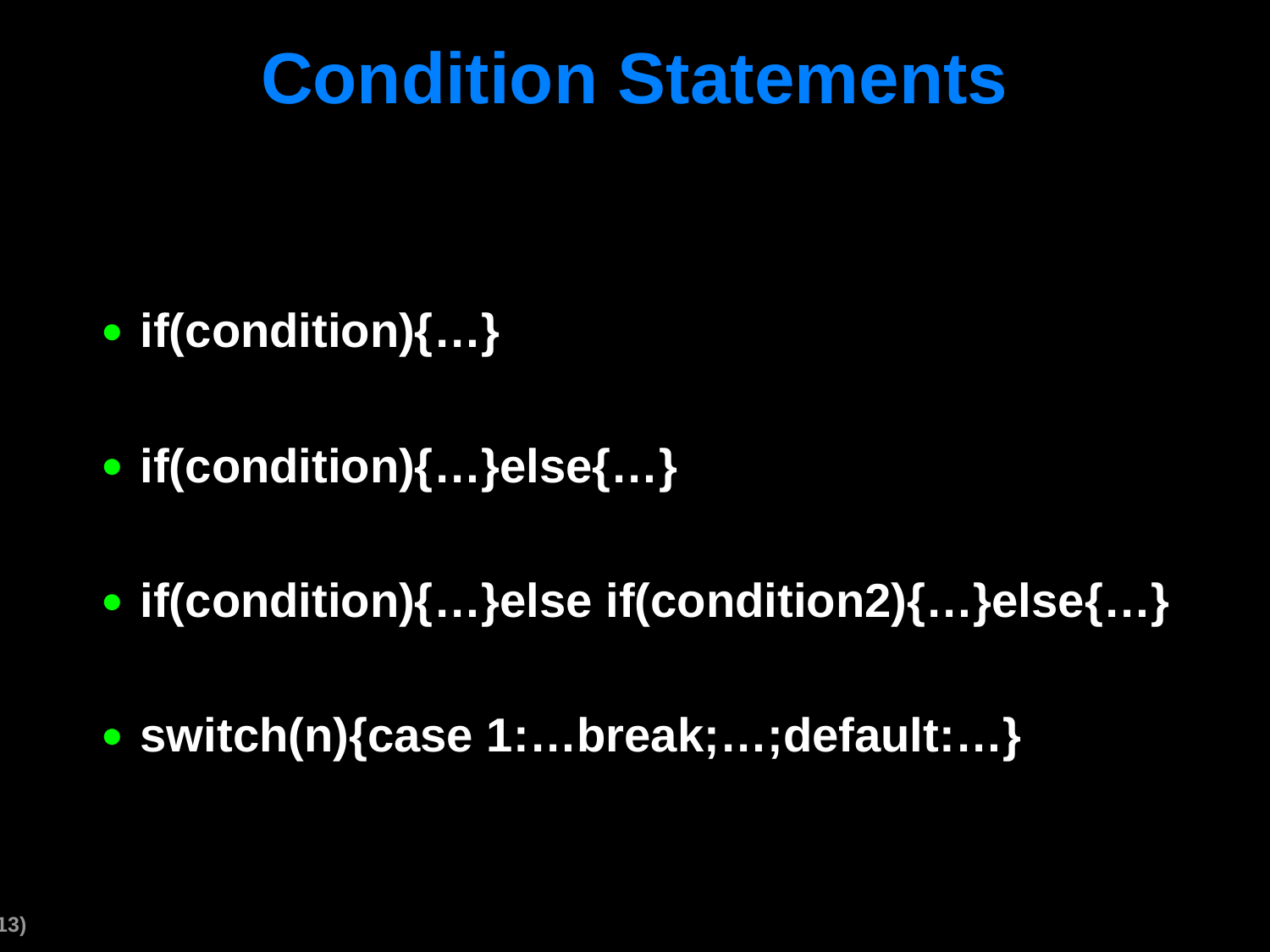

# Condition Statements

if(condition){…}

if(condition){…}else{…}

if(condition){…}else if(condition2){…}else{…}

switch(n){case 1:…break;…;default:…}